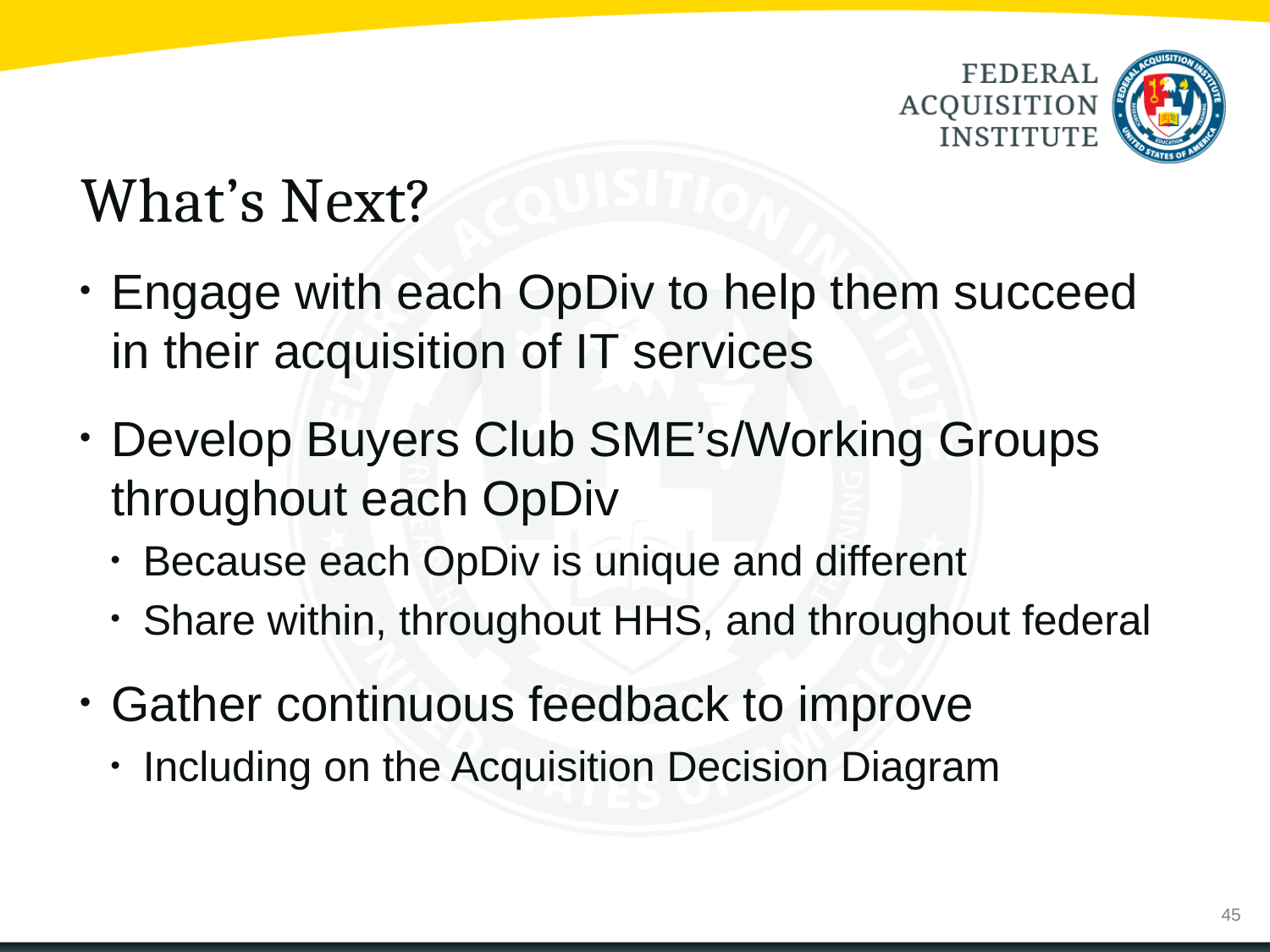

# What’s Next?
Engage with each OpDiv to help them succeed in their acquisition of IT services
Develop Buyers Club SME’s/Working Groups throughout each OpDiv
Because each OpDiv is unique and different
Share within, throughout HHS, and throughout federal
Gather continuous feedback to improve
Including on the Acquisition Decision Diagram

45